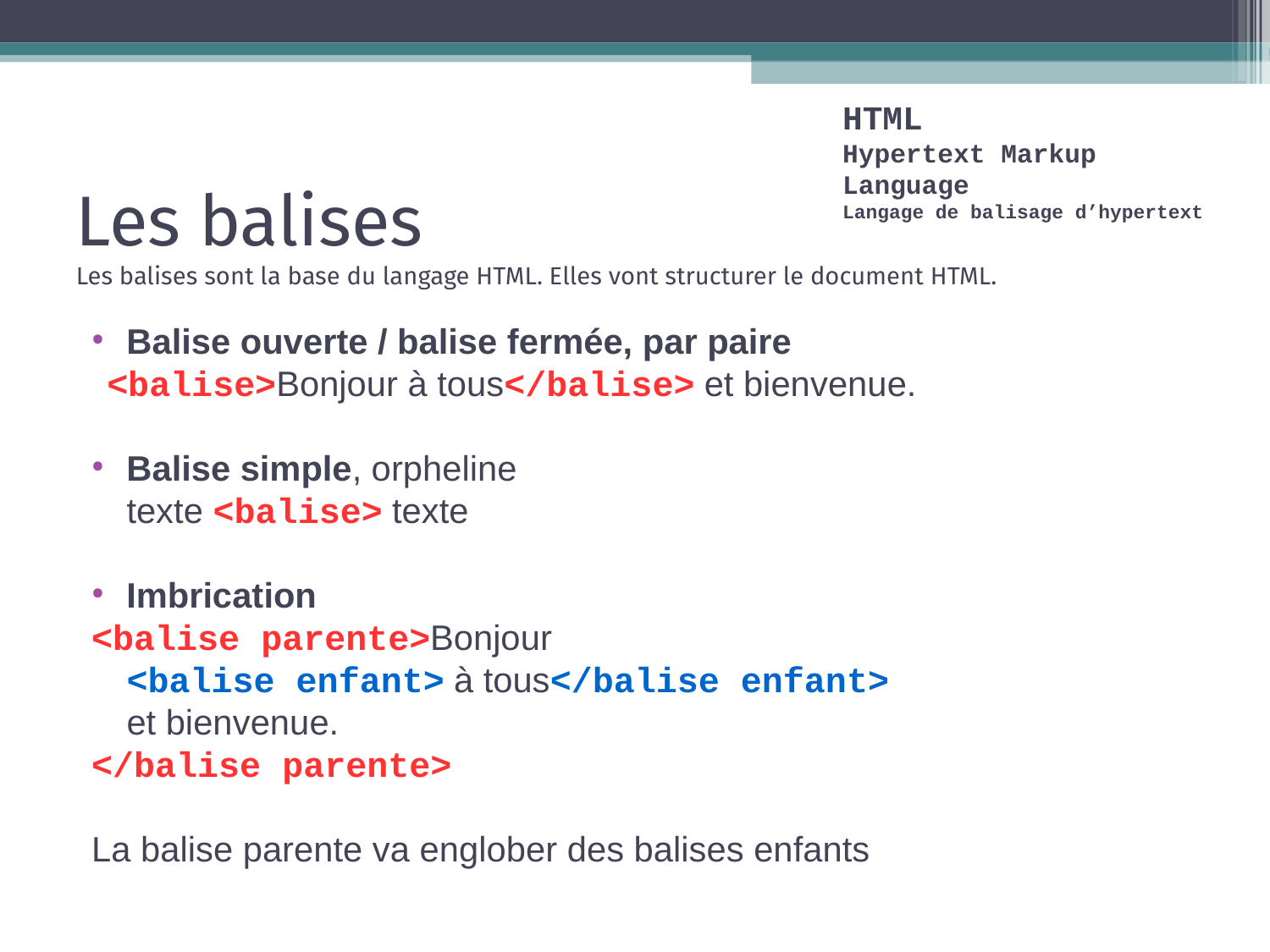

HTML
Hypertext Markup Language
Langage de balisage d’hypertext

Les balises
Les balises sont la base du langage HTML. Elles vont structurer le document HTML.
Balise ouverte / balise fermée, par paire
  <balise>Bonjour à tous</balise> et bienvenue.

Balise simple, orpheline
	texte <balise> texte

Imbrication
<balise parente>Bonjour
	<balise enfant> à tous</balise enfant>
	et bienvenue.
</balise parente>

La balise parente va englober des balises enfants